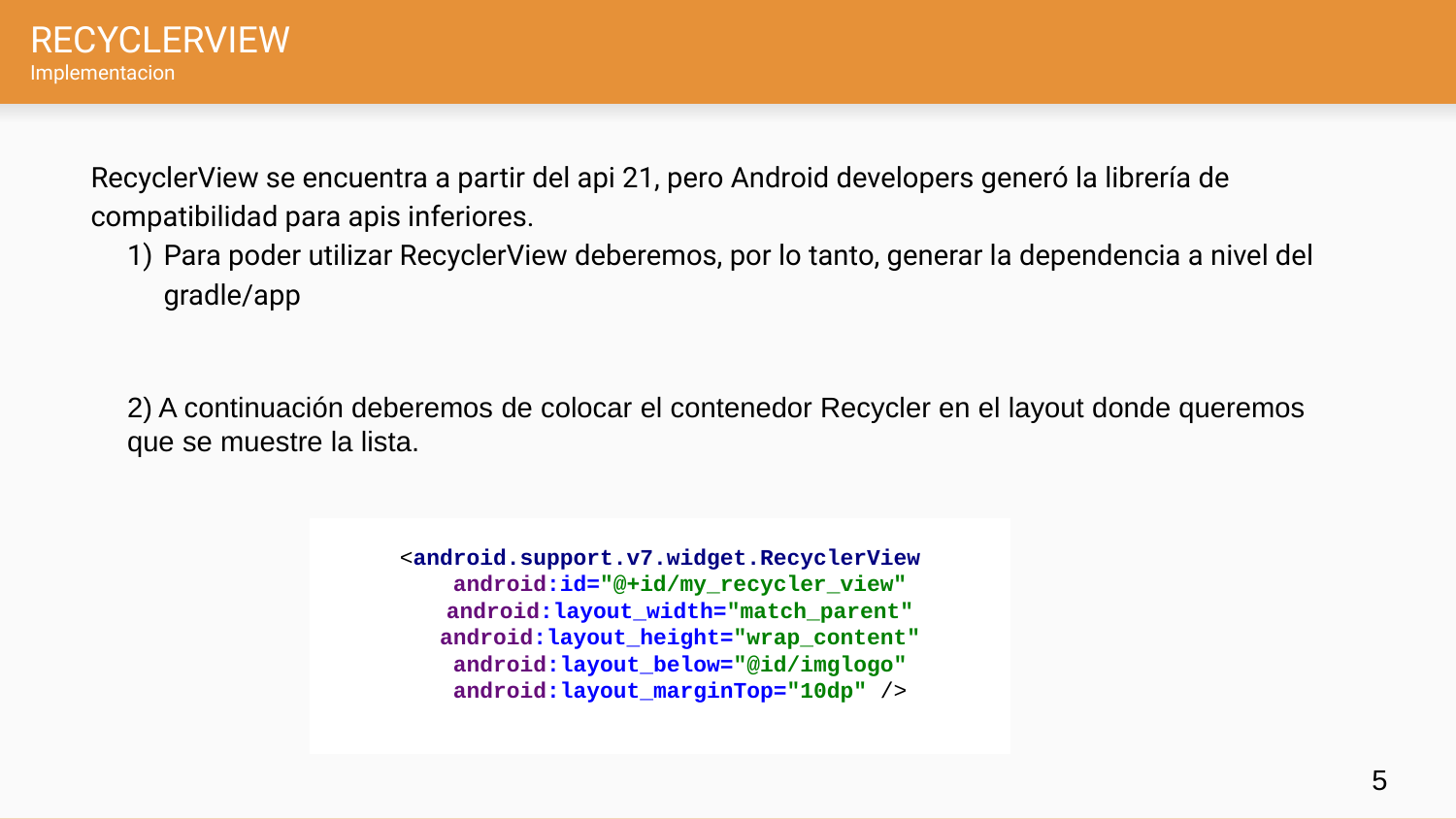

# RECYCLERVIEW
Implementacion
RecyclerView se encuentra a partir del api 21, pero Android developers generó la librería de compatibilidad para apis inferiores.
Para poder utilizar RecyclerView deberemos, por lo tanto, generar la dependencia a nivel del gradle/app

2) A continuación deberemos de colocar el contenedor Recycler en el layout donde queremos que se muestre la lista.
<android.support.v7.widget.RecyclerView
   android:id="@+id/my_recycler_view"
   android:layout_width="match_parent"
   android:layout_height="wrap_content"
   android:layout_below="@id/imglogo"
   android:layout_marginTop="10dp" />

5